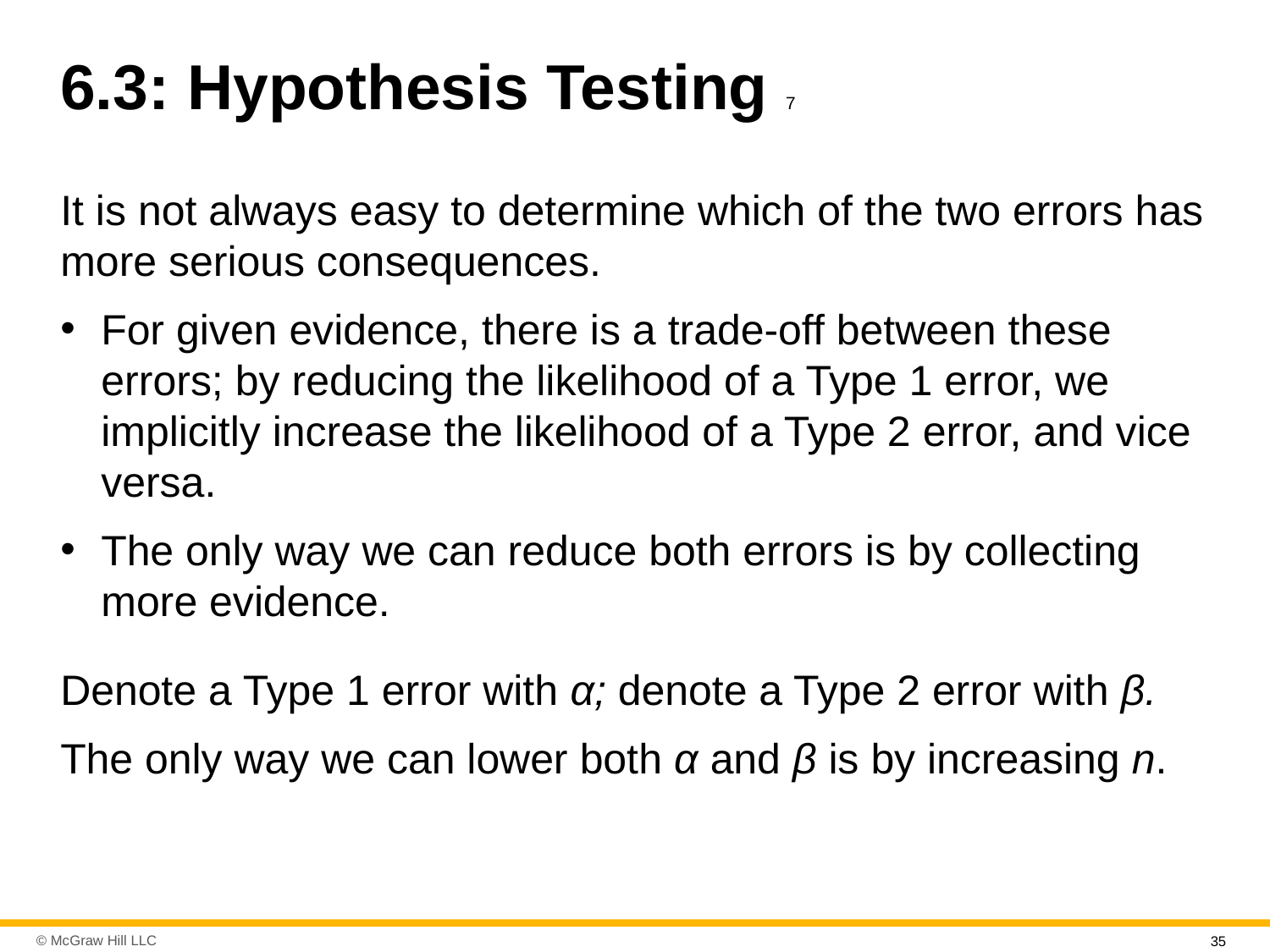

# 6.3: Hypothesis Testing 7
It is not always easy to determine which of the two errors has more serious consequences.
For given evidence, there is a trade-off between these errors; by reducing the likelihood of a Type 1 error, we implicitly increase the likelihood of a Type 2 error, and vice versa.
The only way we can reduce both errors is by collecting more evidence.
Denote a Type 1 error with α; denote a Type 2 error with β.
The only way we can lower both α and β is by increasing n.
35